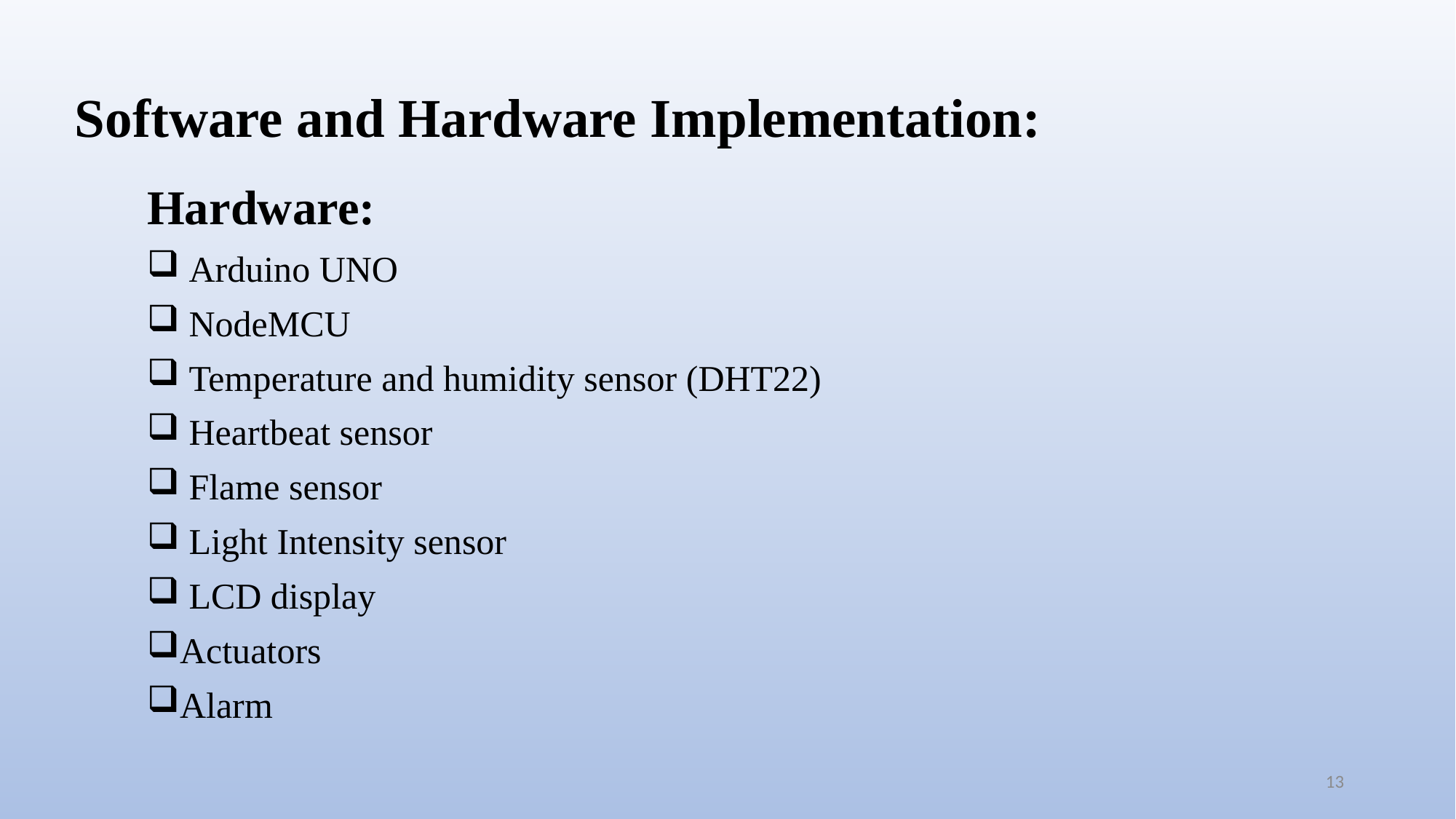

# Software and Hardware Implementation:
Hardware:
 Arduino UNO
 NodeMCU
 Temperature and humidity sensor (DHT22)
 Heartbeat sensor
 Flame sensor
 Light Intensity sensor
 LCD display
Actuators
Alarm

13